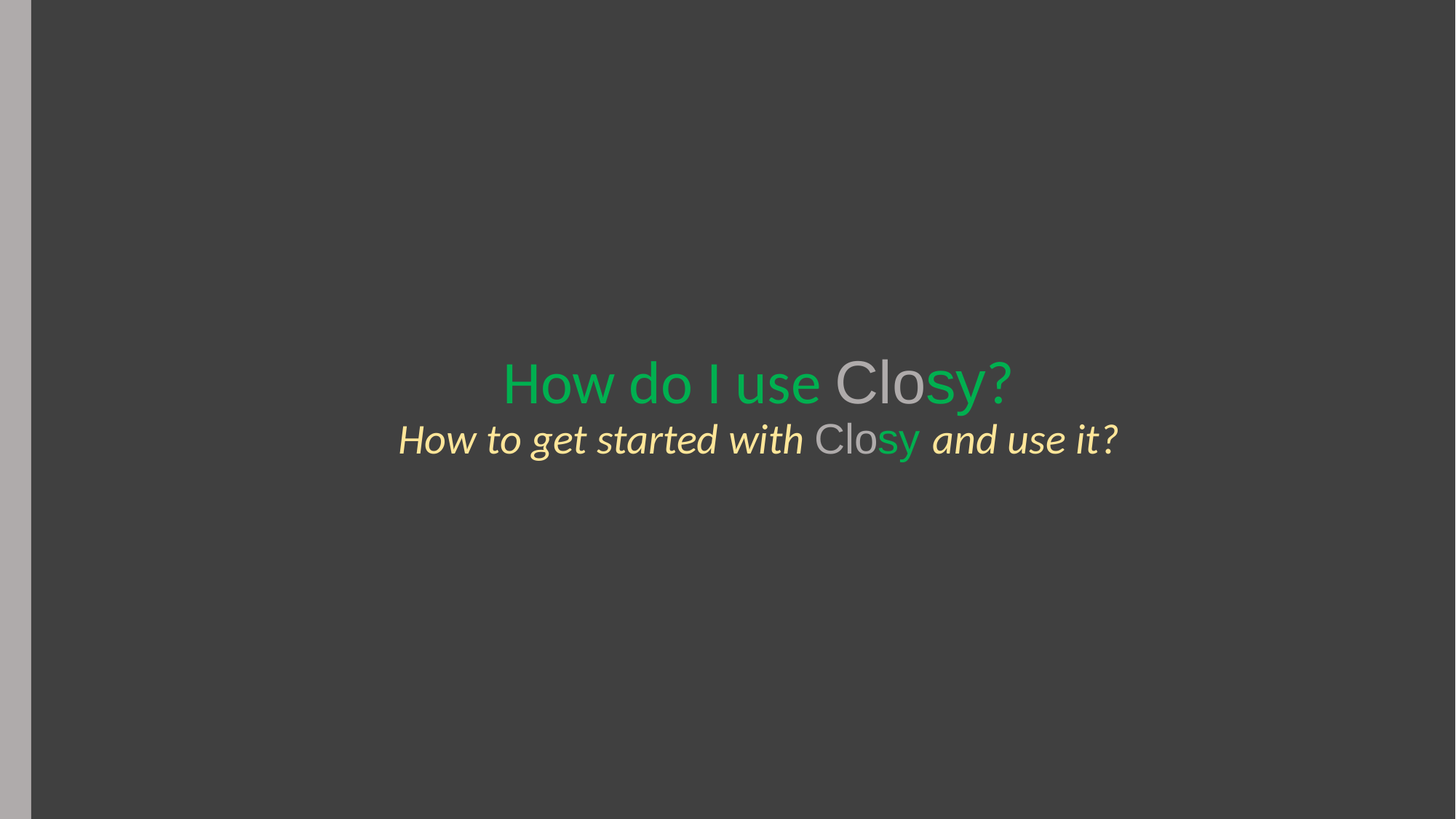

# How do I use Closy? How to get started with Closy and use it?